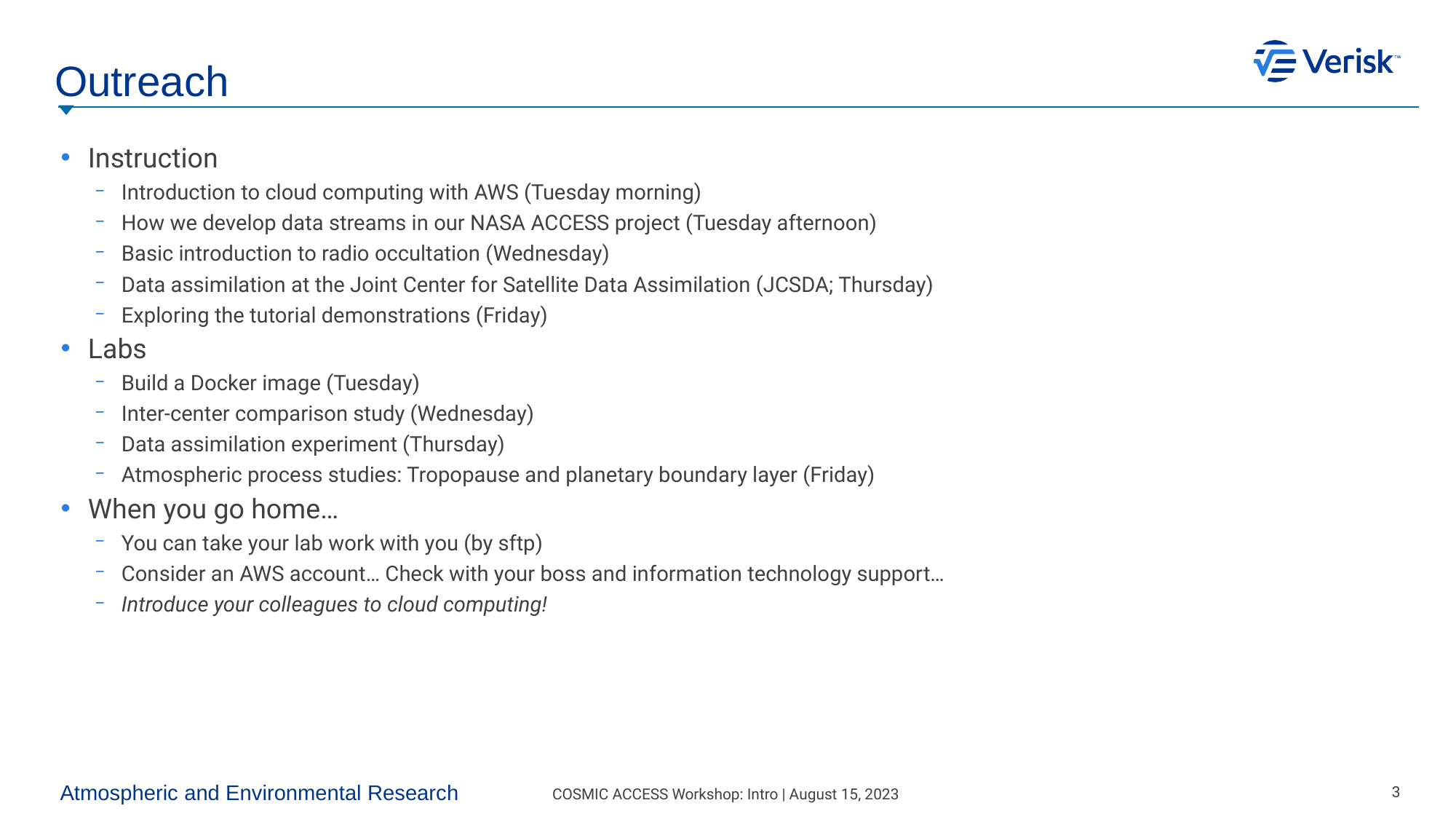

# Outreach
Instruction
Introduction to cloud computing with AWS (Tuesday morning)
How we develop data streams in our NASA ACCESS project (Tuesday afternoon)
Basic introduction to radio occultation (Wednesday)
Data assimilation at the Joint Center for Satellite Data Assimilation (JCSDA; Thursday)
Exploring the tutorial demonstrations (Friday)
Labs
Build a Docker image (Tuesday)
Inter-center comparison study (Wednesday)
Data assimilation experiment (Thursday)
Atmospheric process studies: Tropopause and planetary boundary layer (Friday)
When you go home…
You can take your lab work with you (by sftp)
Consider an AWS account… Check with your boss and information technology support…
Introduce your colleagues to cloud computing!